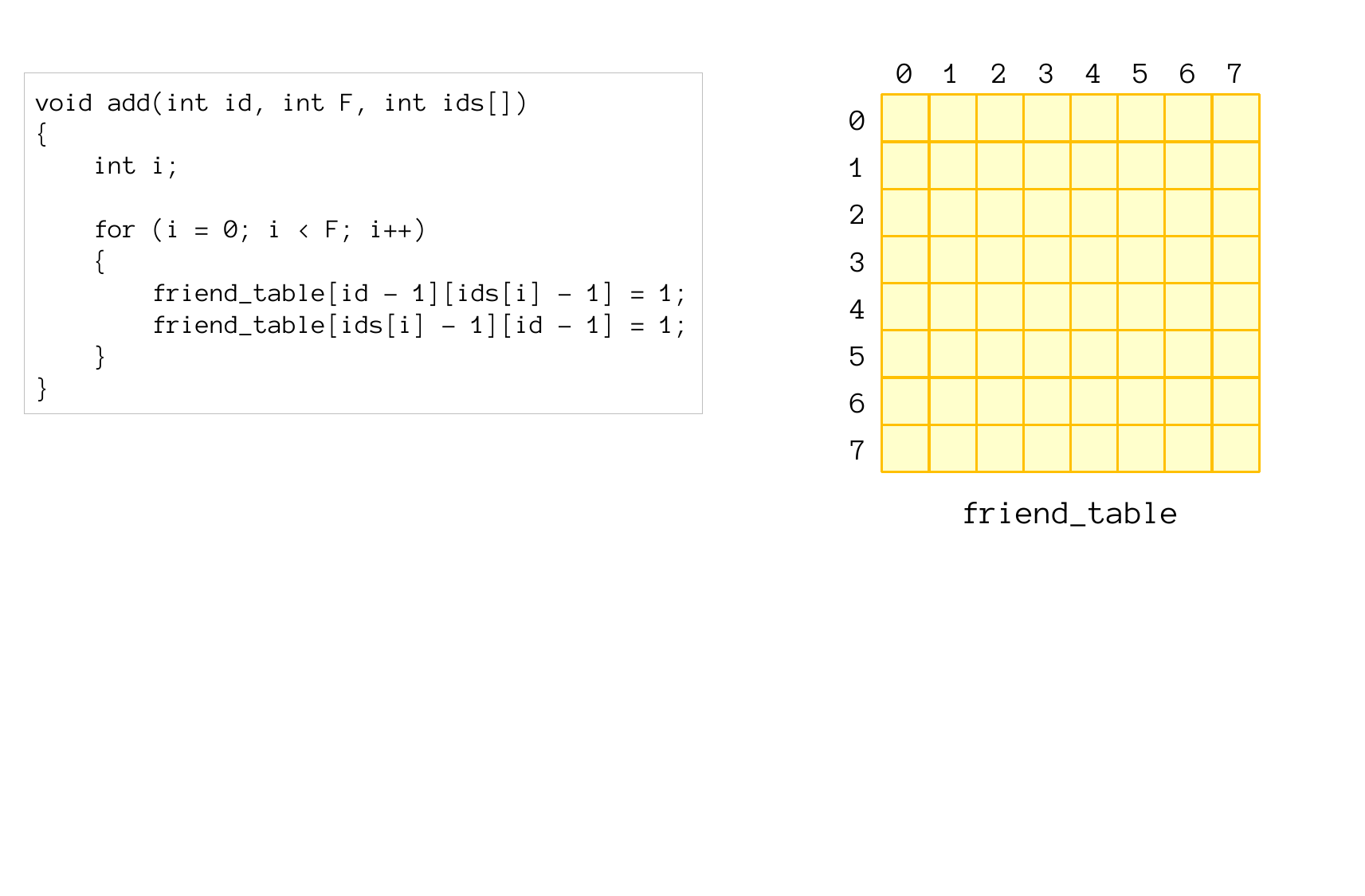

0
1
2
3
4
5
6
7
void add(int id, int F, int ids[])
{
    int i;

    for (i = 0; i < F; i++)
    {
        friend_table[id - 1][ids[i] - 1] = 1;
        friend_table[ids[i] - 1][id - 1] = 1;
    }
}
0

1

2

3

4

5

6

7

friend_table